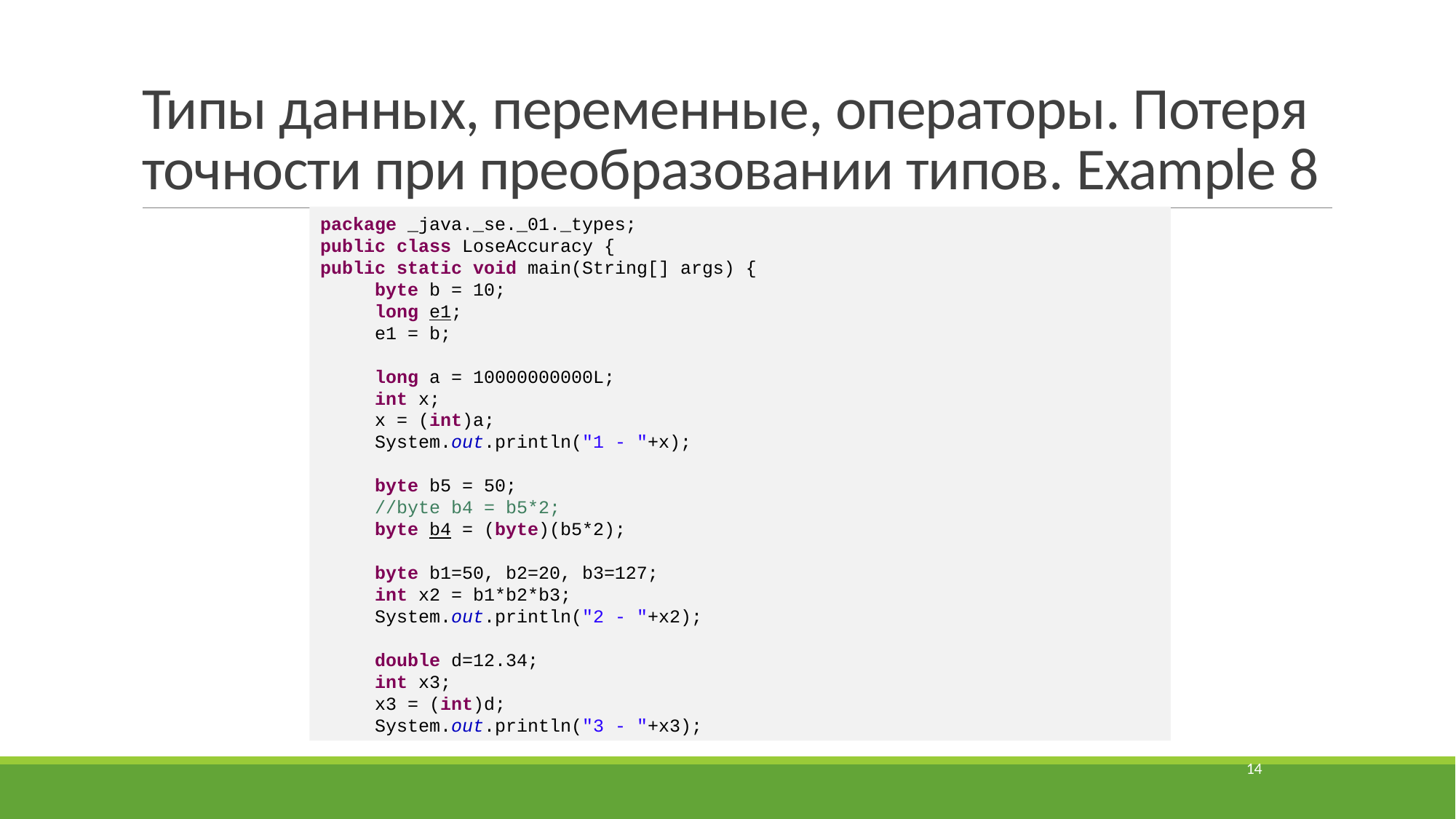

# Типы данных, переменные, операторы. Потеря точности при преобразовании типов. Example 8
package _java._se._01._types;
public class LoseAccuracy {
public static void main(String[] args) {
     byte b = 10;
     long e1;
     e1 = b;

     long a = 10000000000L;
     int x;
     x = (int)a;
     System.out.println("1 - "+x);

     byte b5 = 50;
     //byte b4 = b5*2;
     byte b4 = (byte)(b5*2);

     byte b1=50, b2=20, b3=127;
     int x2 = b1*b2*b3;
     System.out.println("2 - "+x2);

     double d=12.34;
     int x3;
     x3 = (int)d;
     System.out.println("3 - "+x3);
14